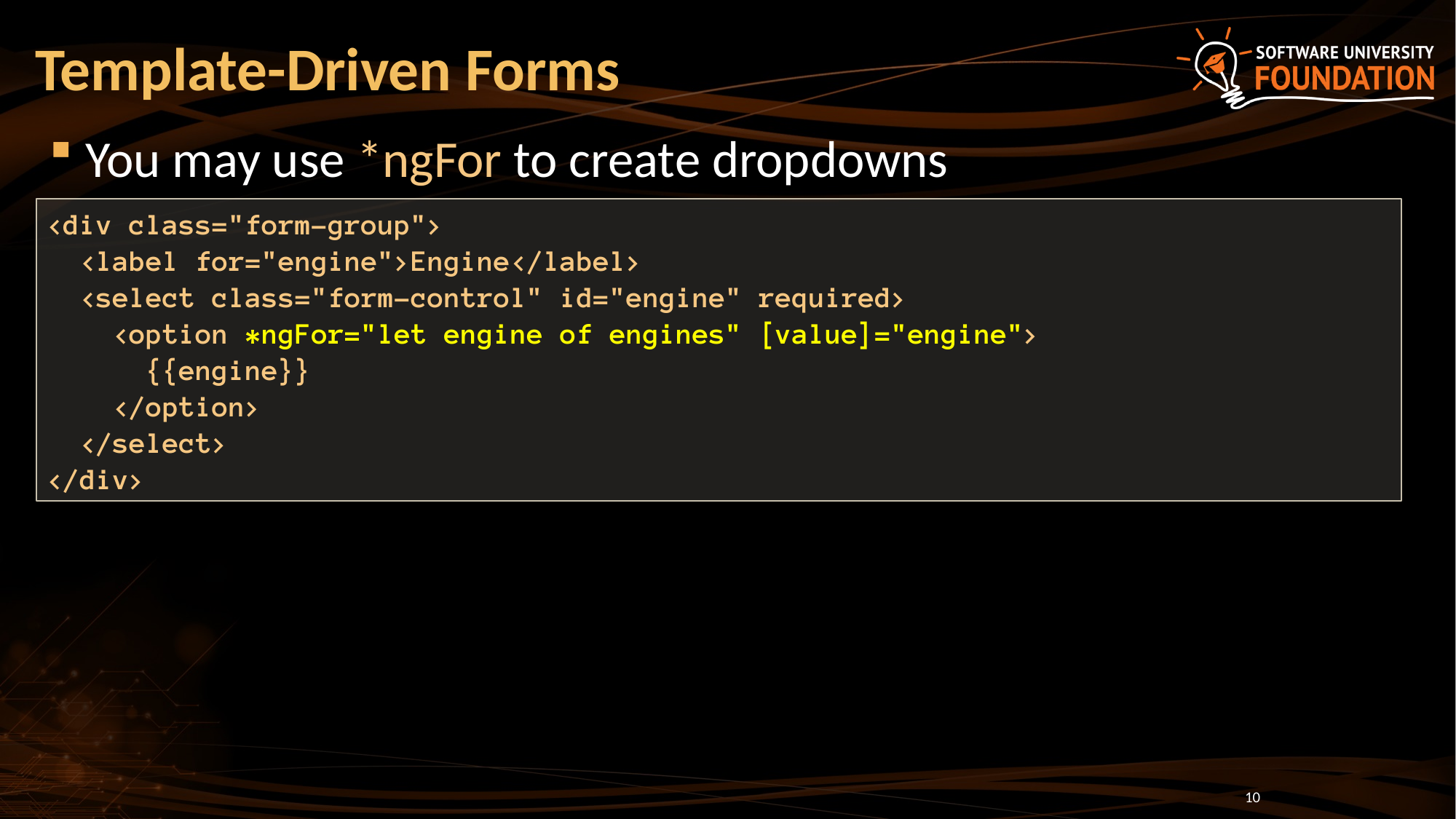

# Template-Driven Forms
You may use *ngFor to create dropdowns

<div class="form-group">
  <label for="engine">Engine</label>
  <select class="form-control" id="engine" required>
    <option *ngFor="let engine of engines" [value]="engine">
      {{engine}}
    </option>
  </select>
</div>
10